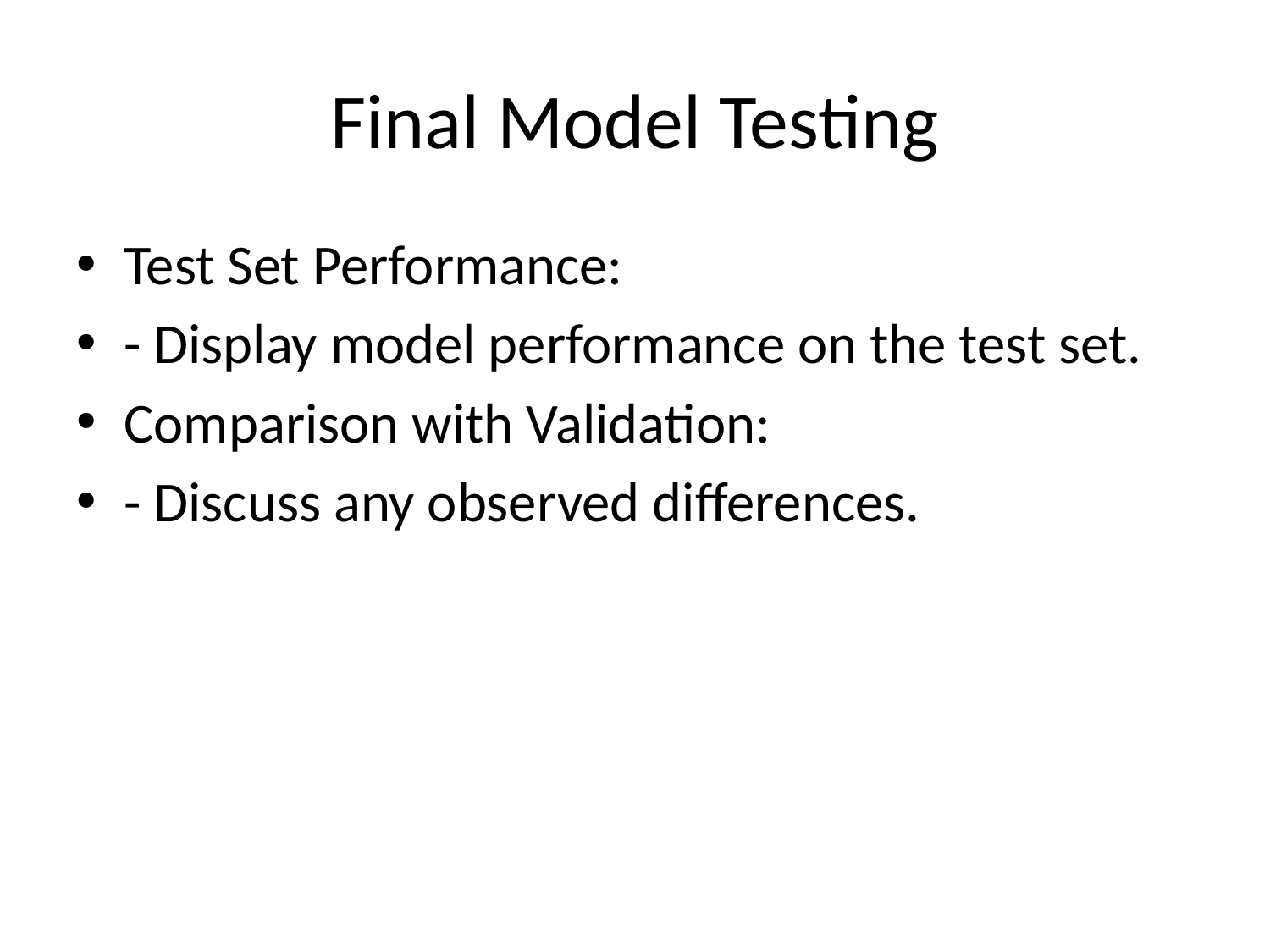

# Final Model Testing
Test Set Performance:
- Display model performance on the test set.
Comparison with Validation:
- Discuss any observed differences.